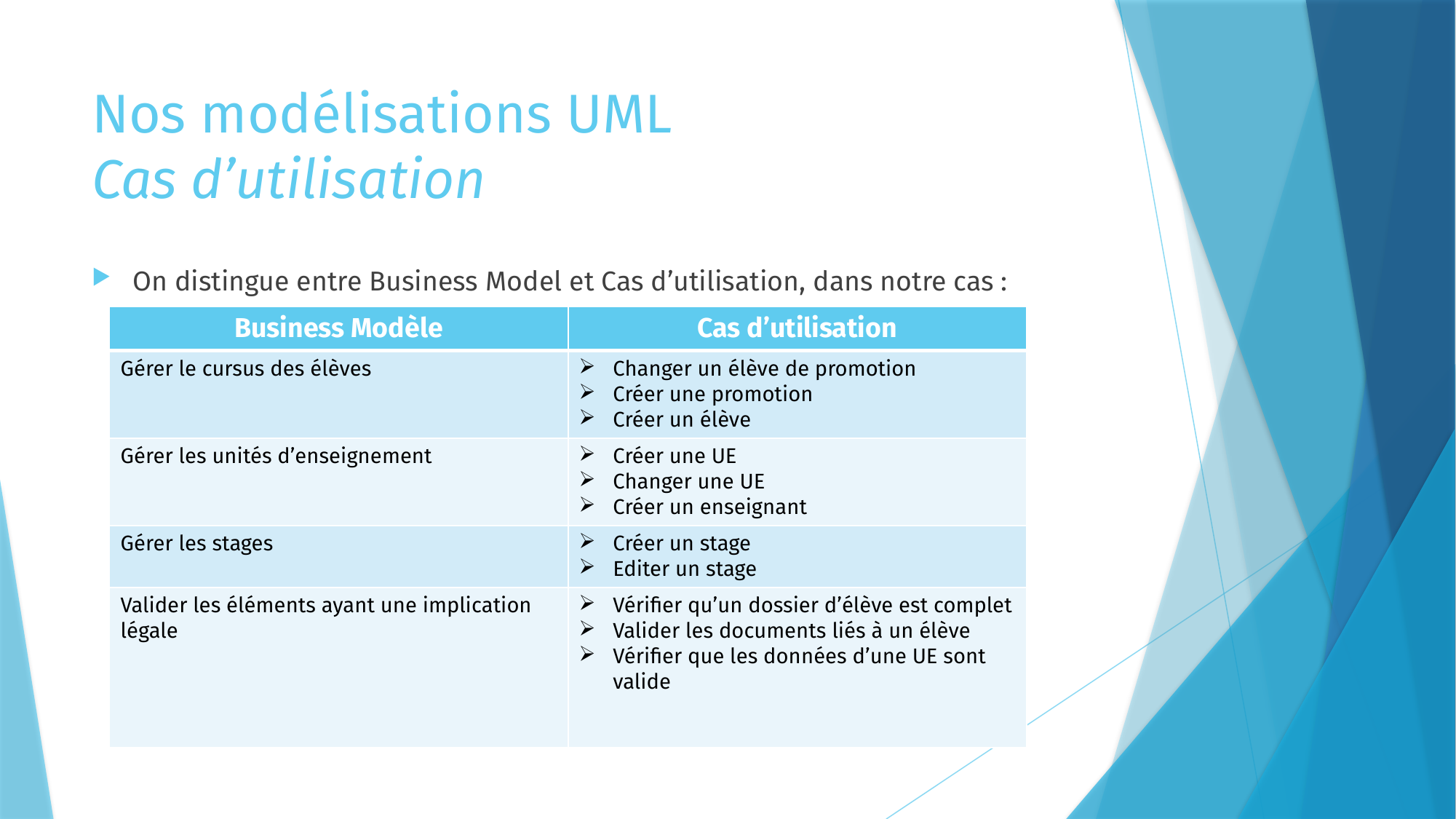

# Nos modélisations UML Cas d’utilisation
On distingue entre Business Model et Cas d’utilisation, dans notre cas :

| Business Modèle | Cas d’utilisation |
| --- | --- |
| Gérer le cursus des élèves | Changer un élève de promotion Créer une promotion Créer un élève |
| Gérer les unités d’enseignement | Créer une UE Changer une UE Créer un enseignant |
| Gérer les stages | Créer un stage Editer un stage |
| Valider les éléments ayant une implication légale | Vérifier qu’un dossier d’élève est complet Valider les documents liés à un élève Vérifier que les données d’une UE sont valide |